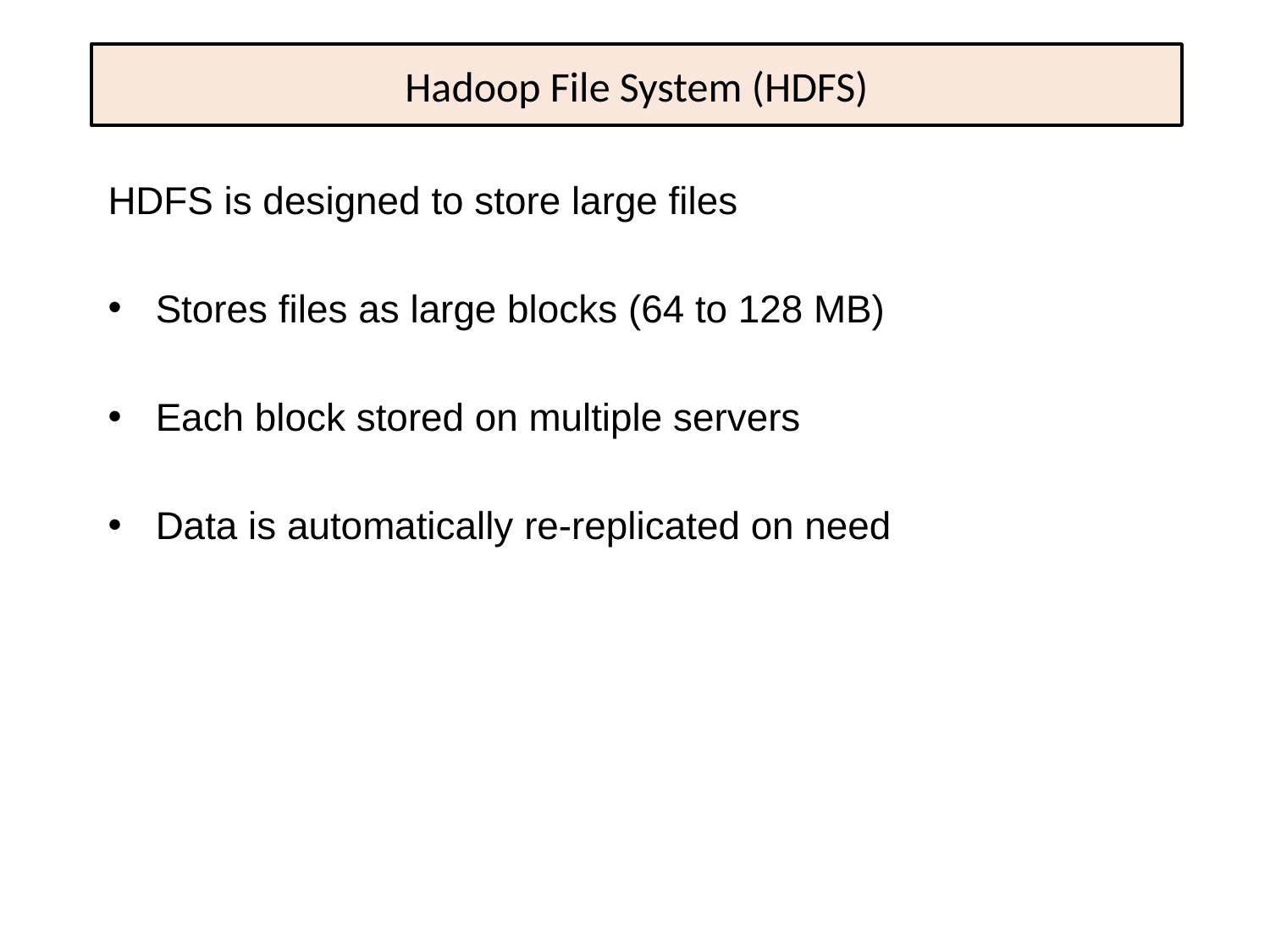

# Hadoop File System (HDFS)
HDFS is designed to store large files

Stores files as large blocks (64 to 128 MB)

Each block stored on multiple servers

Data is automatically re-replicated on need